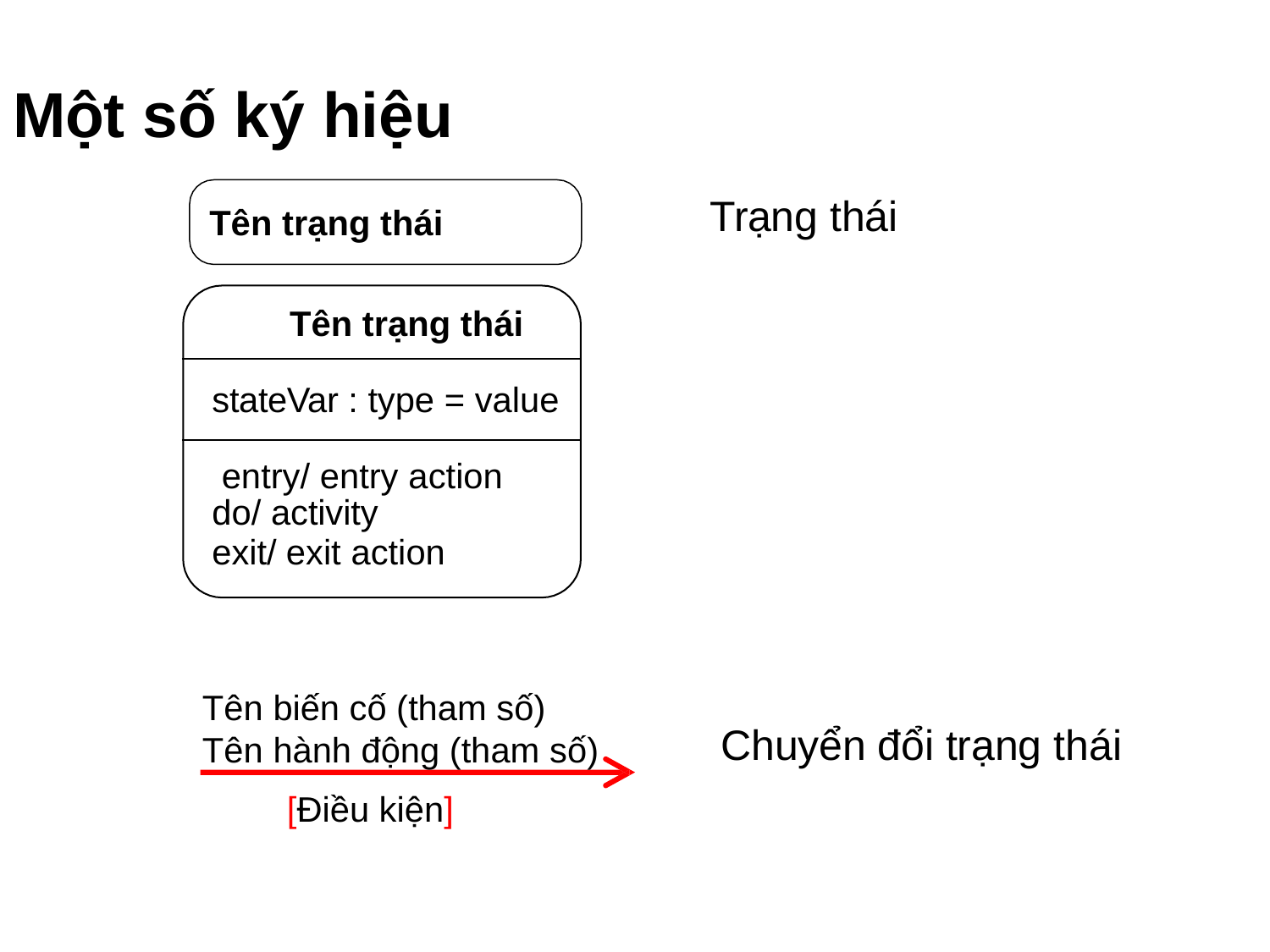

# Một số ký hiệu

Trạng thái
Tên trạng thái

Tên trạng thái
stateVar : type = value  entry/ entry action
do/ activity
exit/ exit action

Tên biến cố (tham số)  Tên hành động (tham số)
[Điều kiện]
Chuyển đổi trạng thái